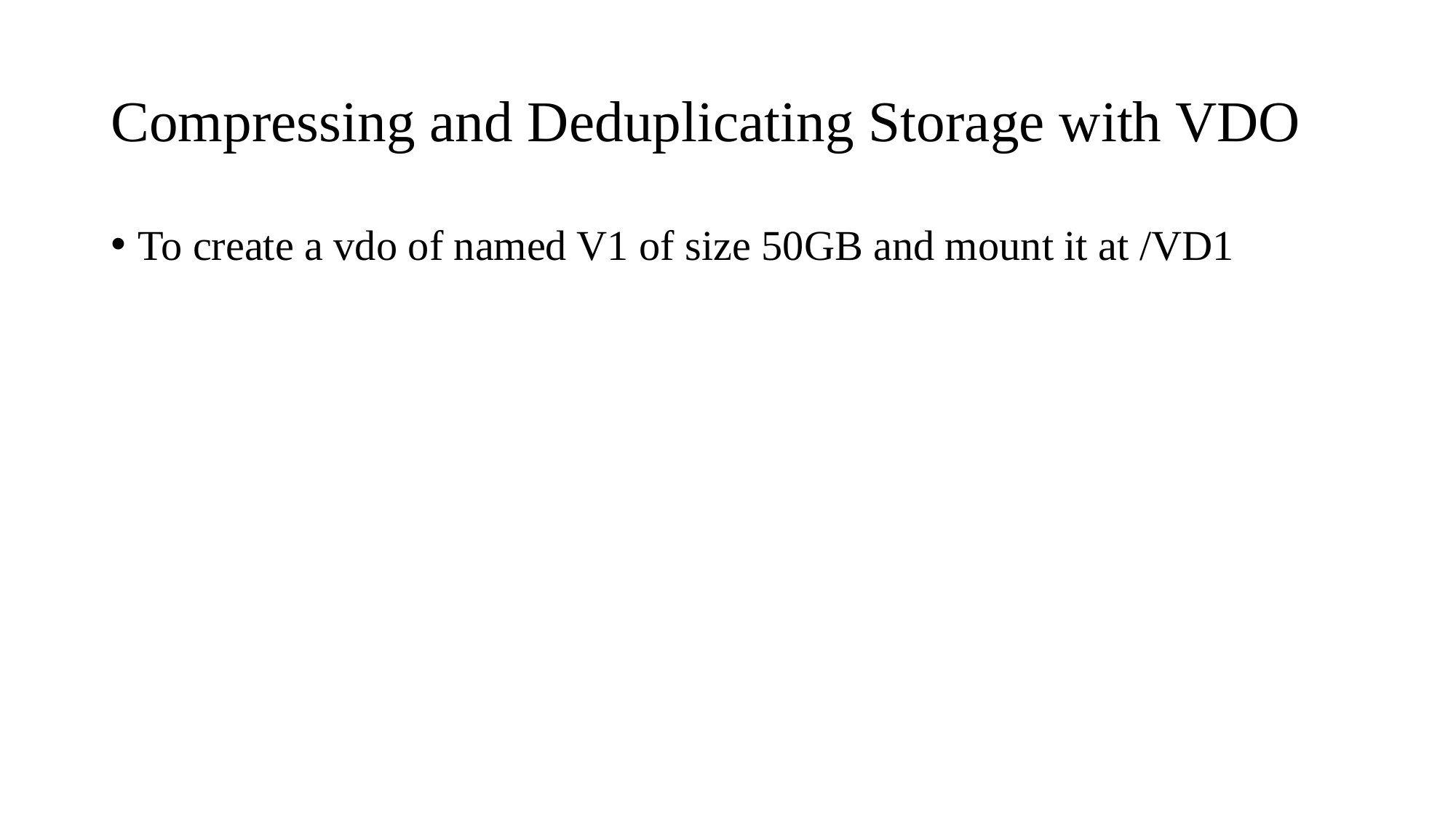

# Compressing and Deduplicating Storage with VDO
To create a vdo of named V1 of size 50GB and mount it at /VD1